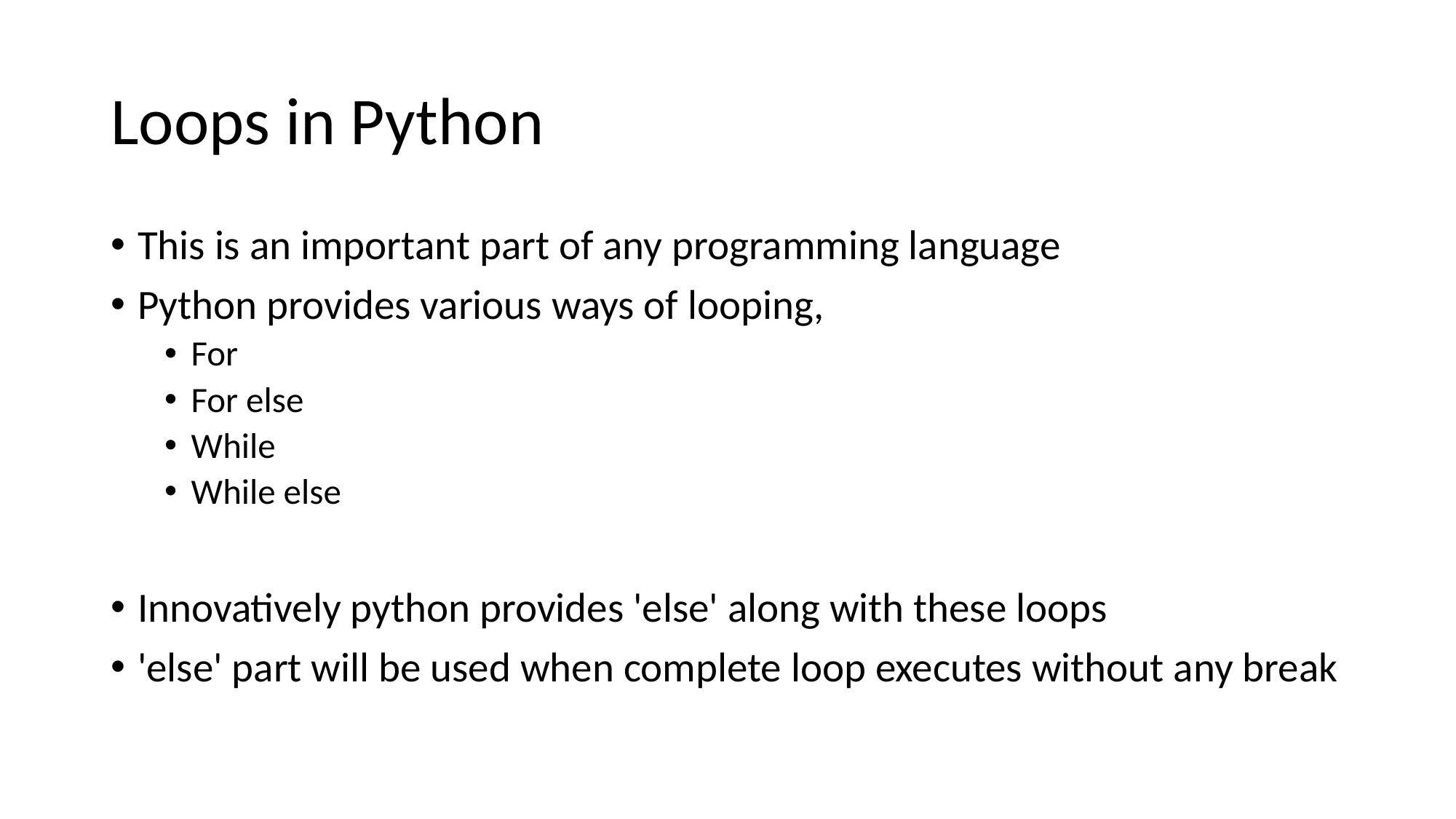

# Loops in Python
This is an important part of any programming language
Python provides various ways of looping,
For
For else
While
While else

Innovatively python provides 'else' along with these loops
'else' part will be used when complete loop executes without any break